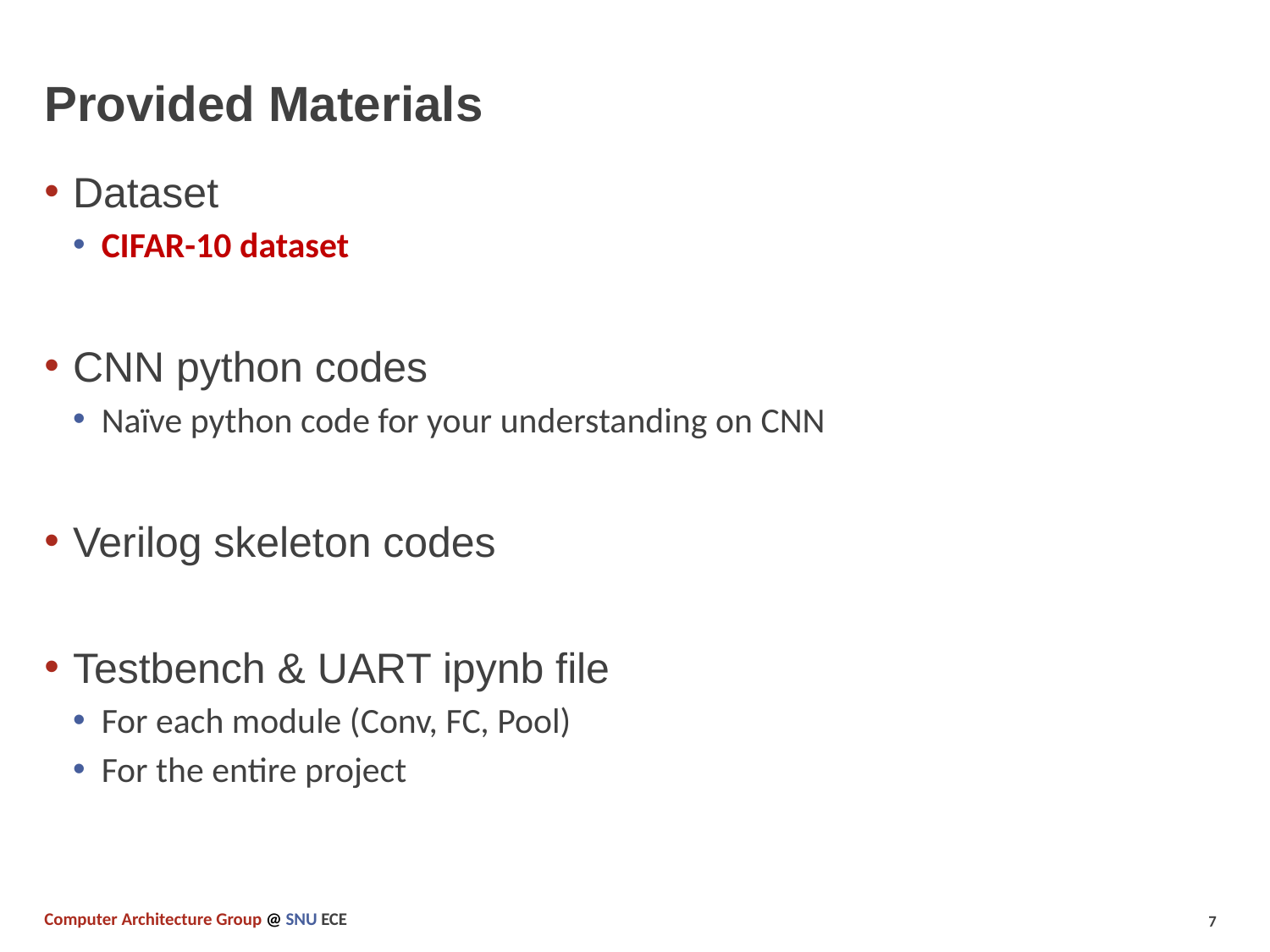

# Provided Materials
Dataset
CIFAR-10 dataset

CNN python codes
Naïve python code for your understanding on CNN

Verilog skeleton codes

Testbench & UART ipynb file
For each module (Conv, FC, Pool)
For the entire project